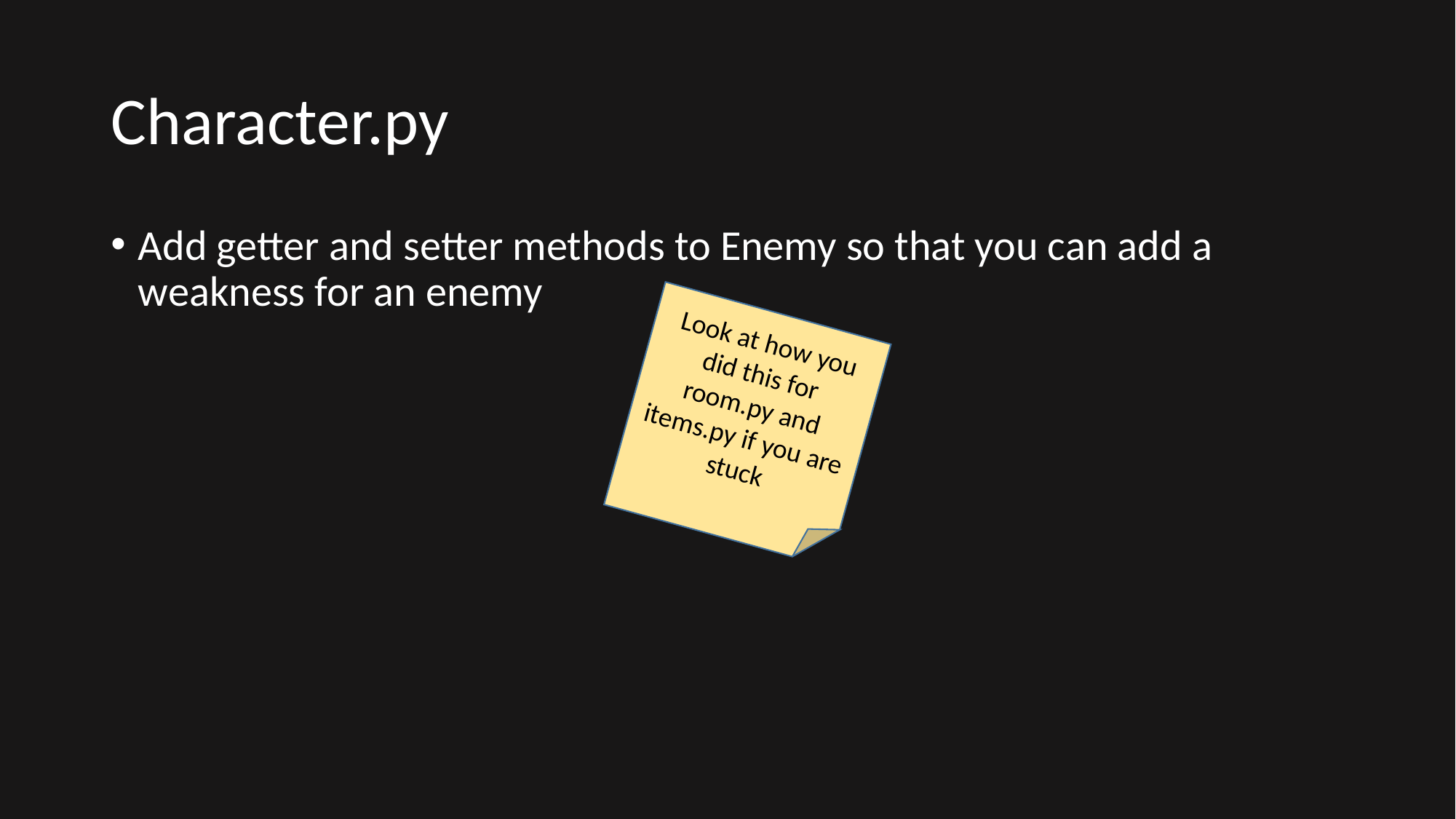

# Character.py
Add getter and setter methods to Enemy so that you can add a weakness for an enemy
Look at how you did this for room.py and items.py if you are stuck